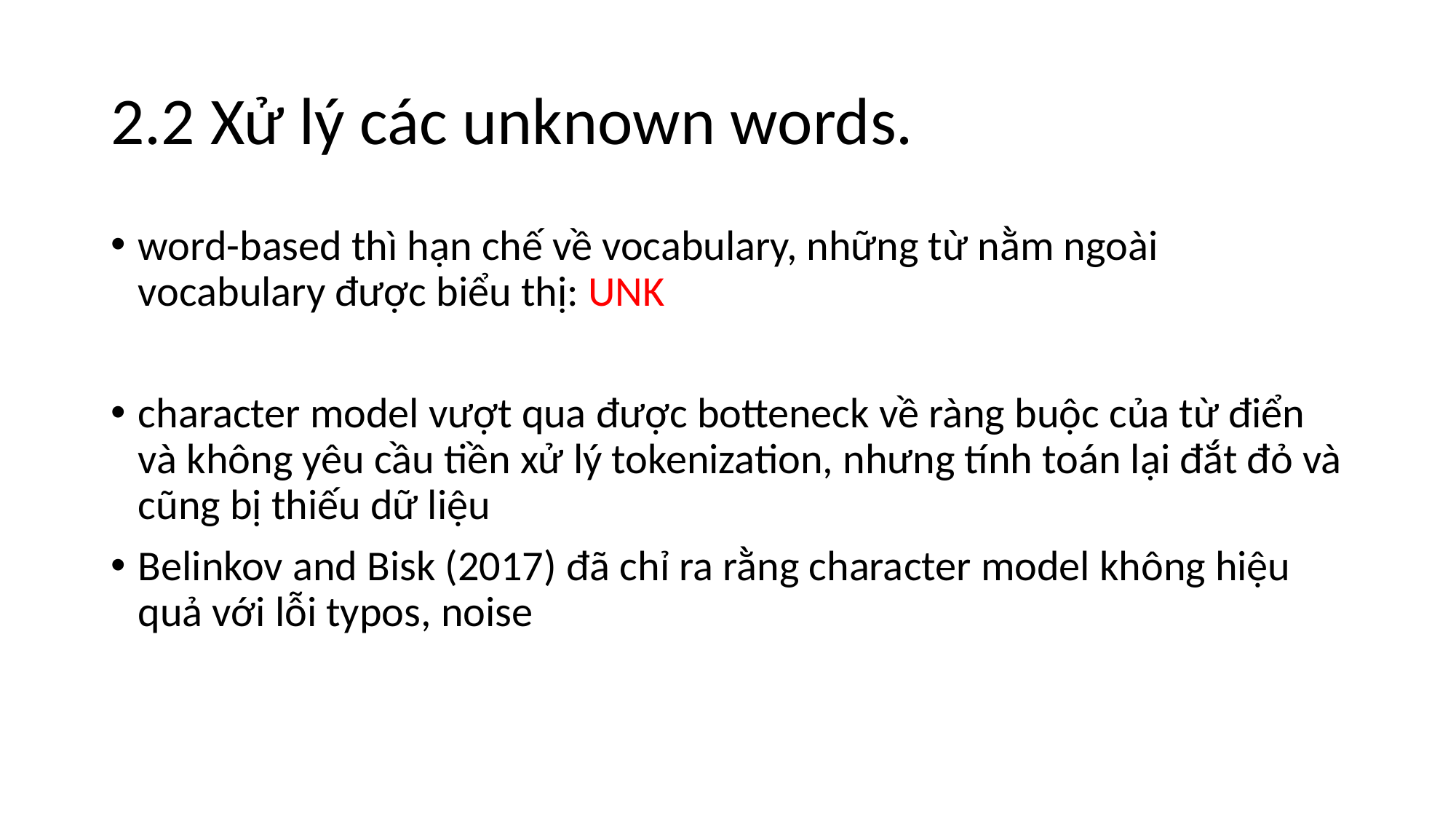

# 2.2 Xử lý các unknown words.
word-based thì hạn chế về vocabulary, những từ nằm ngoài vocabulary được biểu thị: UNK

character model vượt qua được botteneck về ràng buộc của từ điển và không yêu cầu tiền xử lý tokenization, nhưng tính toán lại đắt đỏ và cũng bị thiếu dữ liệu
Belinkov and Bisk (2017) đã chỉ ra rằng character model không hiệu quả với lỗi typos, noise